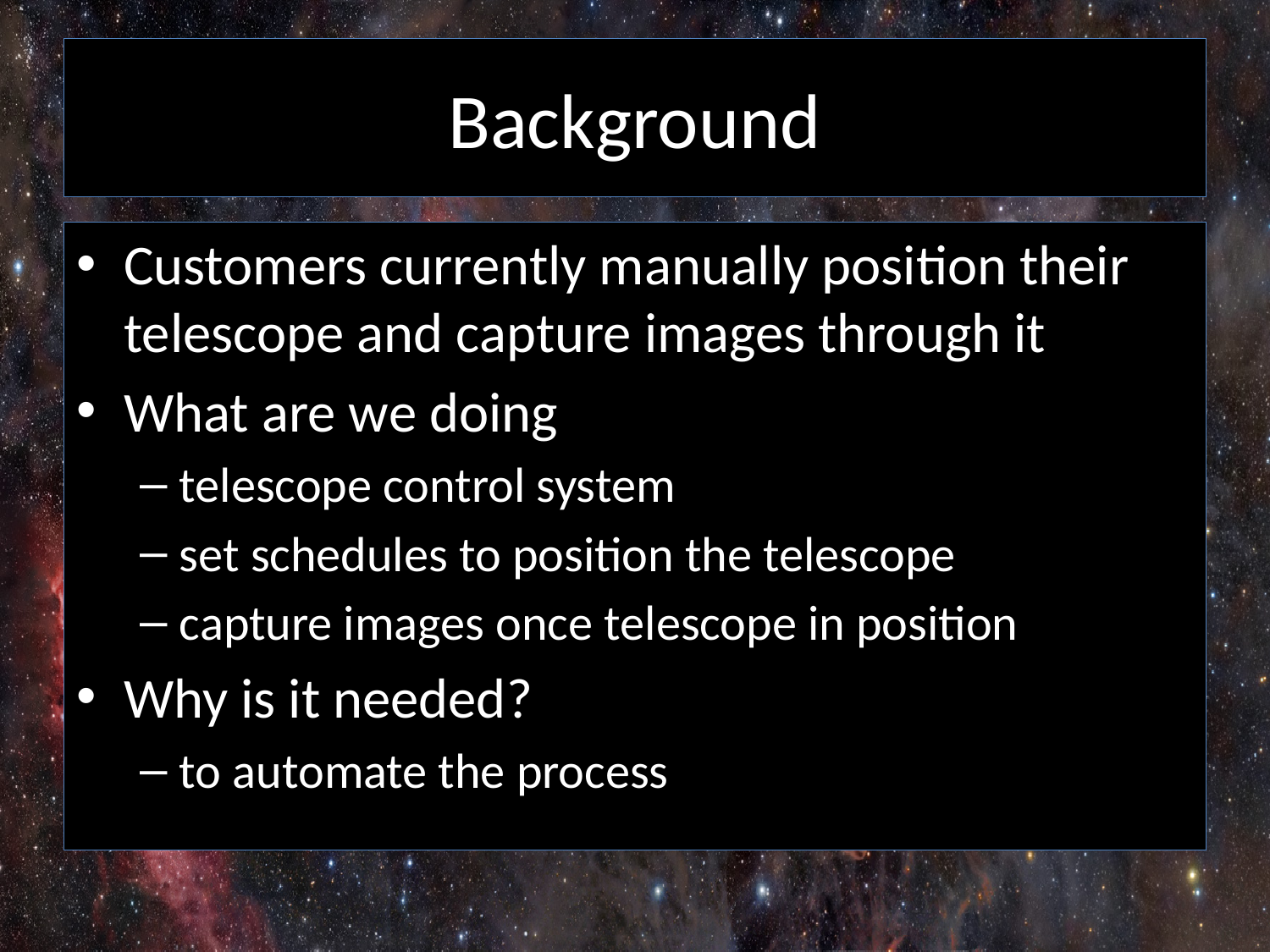

# Background
Customers currently manually position their telescope and capture images through it
What are we doing
telescope control system
set schedules to position the telescope
capture images once telescope in position
Why is it needed?
to automate the process